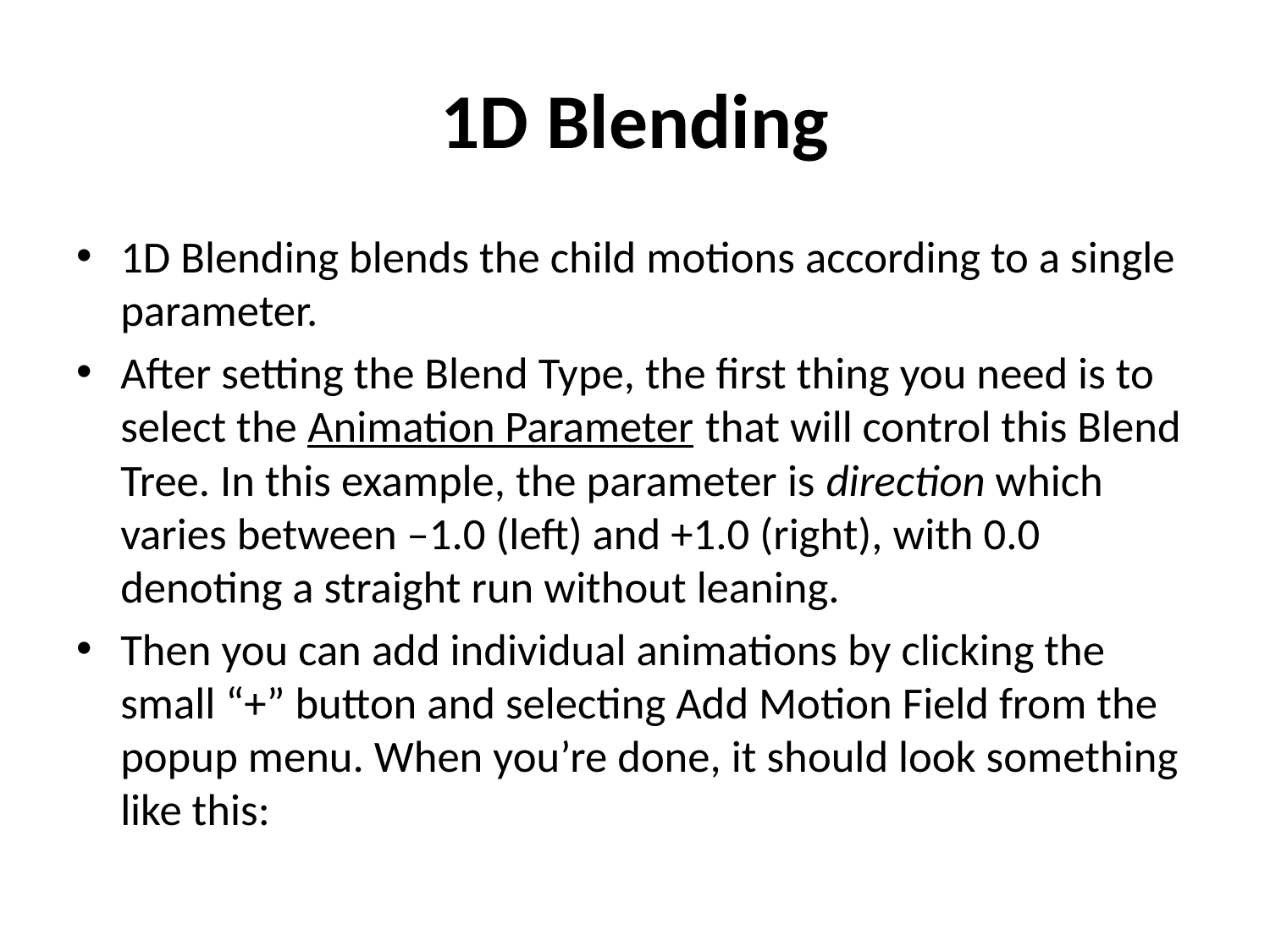

# 1D Blending
1D Blending blends the child motions according to a single parameter.
After setting the Blend Type, the first thing you need is to select the Animation Parameter that will control this Blend Tree. In this example, the parameter is direction which varies between –1.0 (left) and +1.0 (right), with 0.0 denoting a straight run without leaning.
Then you can add individual animations by clicking the small “+” button and selecting Add Motion Field from the popup menu. When you’re done, it should look something like this: